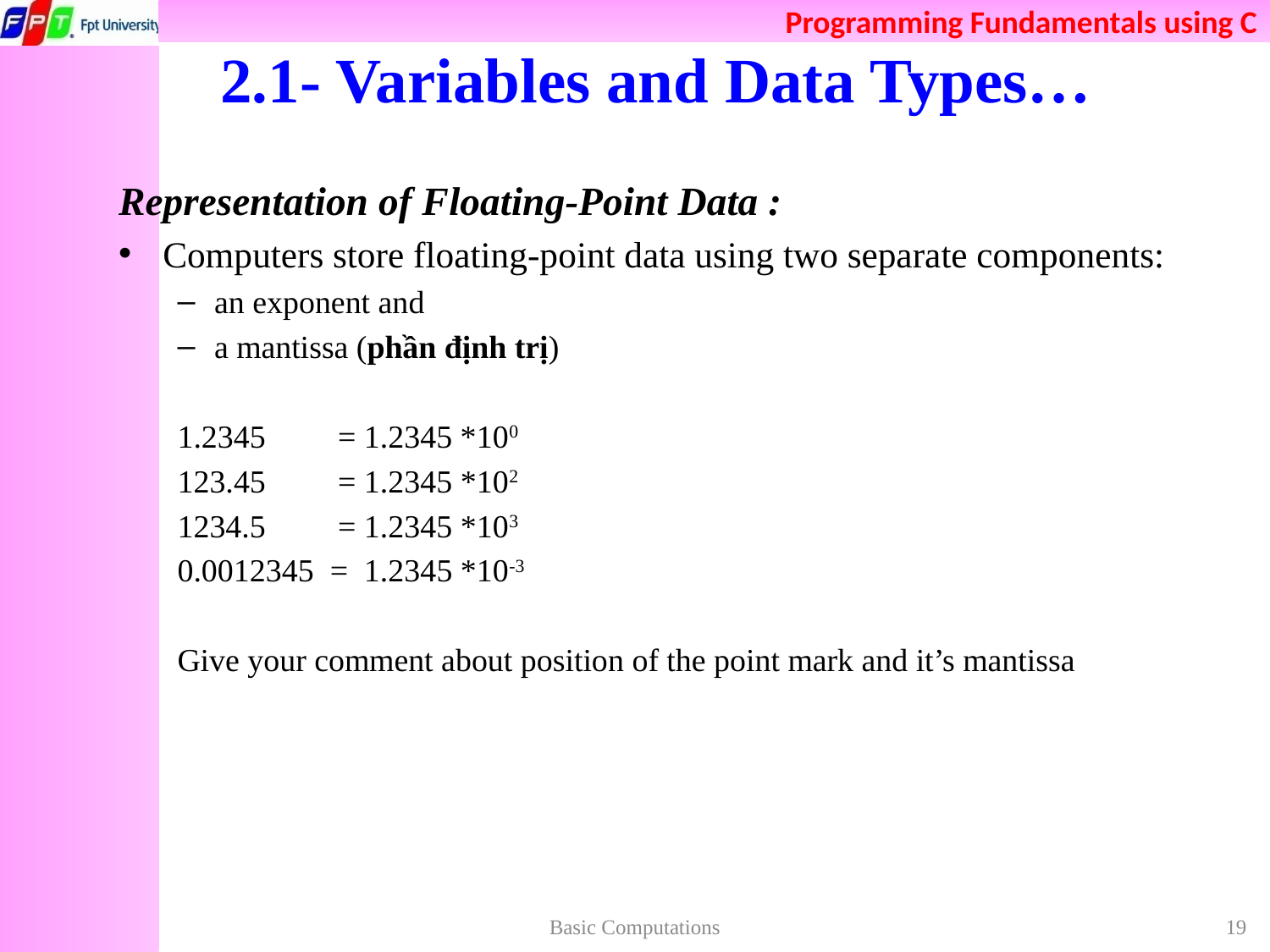

# 2.1- Variables and Data Types…
Representation of Floating-Point Data :
Computers store floating-point data using two separate components:
an exponent and
a mantissa (phần định trị)

1.2345         = 1.2345 *100
123.45         = 1.2345 *102
1234.5         = 1.2345 *103
0.0012345  =  1.2345 *10-3

Give your comment about position of the point mark and it’s mantissa

Basic Computations
19